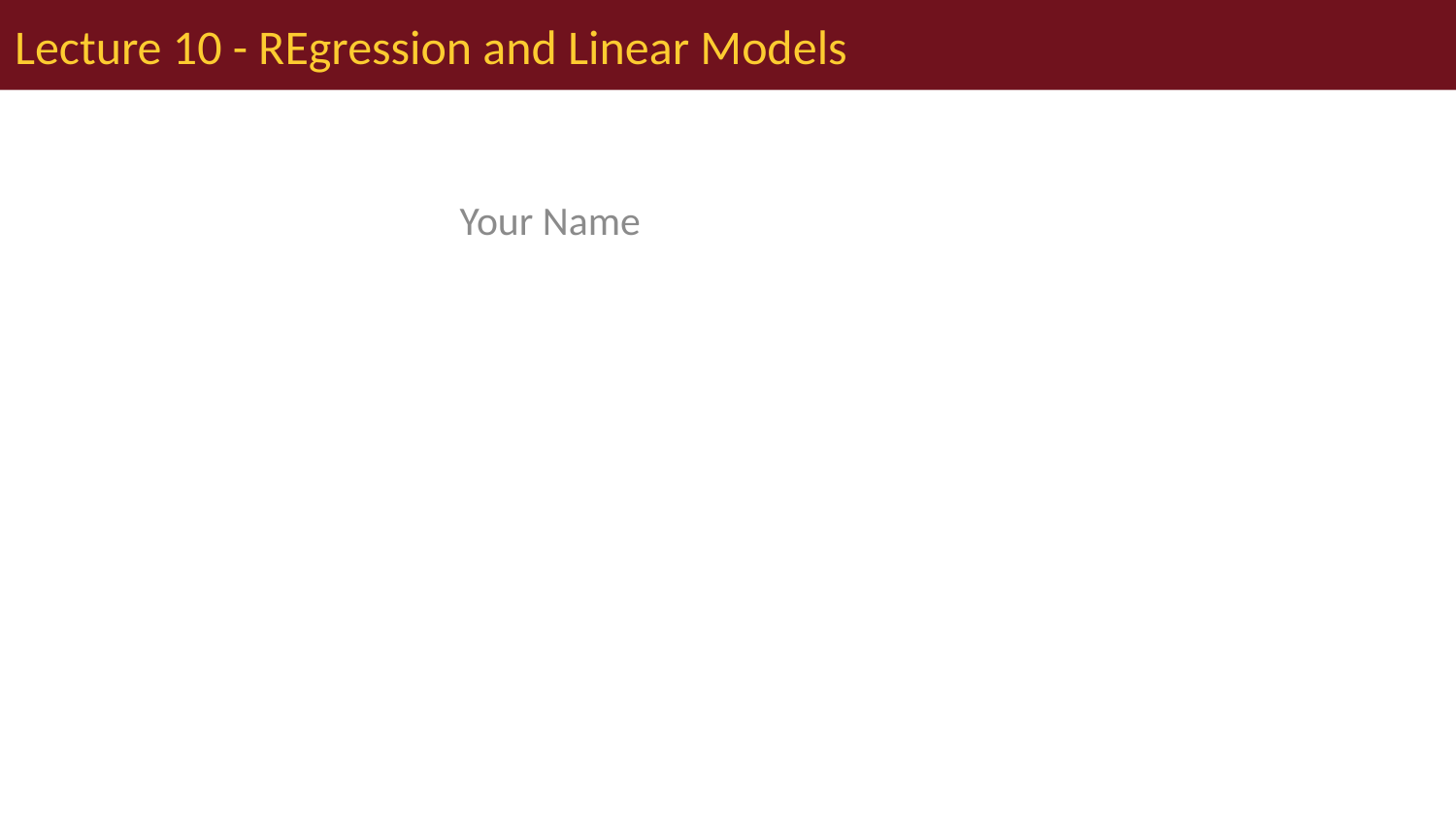

# Lecture 10 - REgression and Linear Models
Your Name